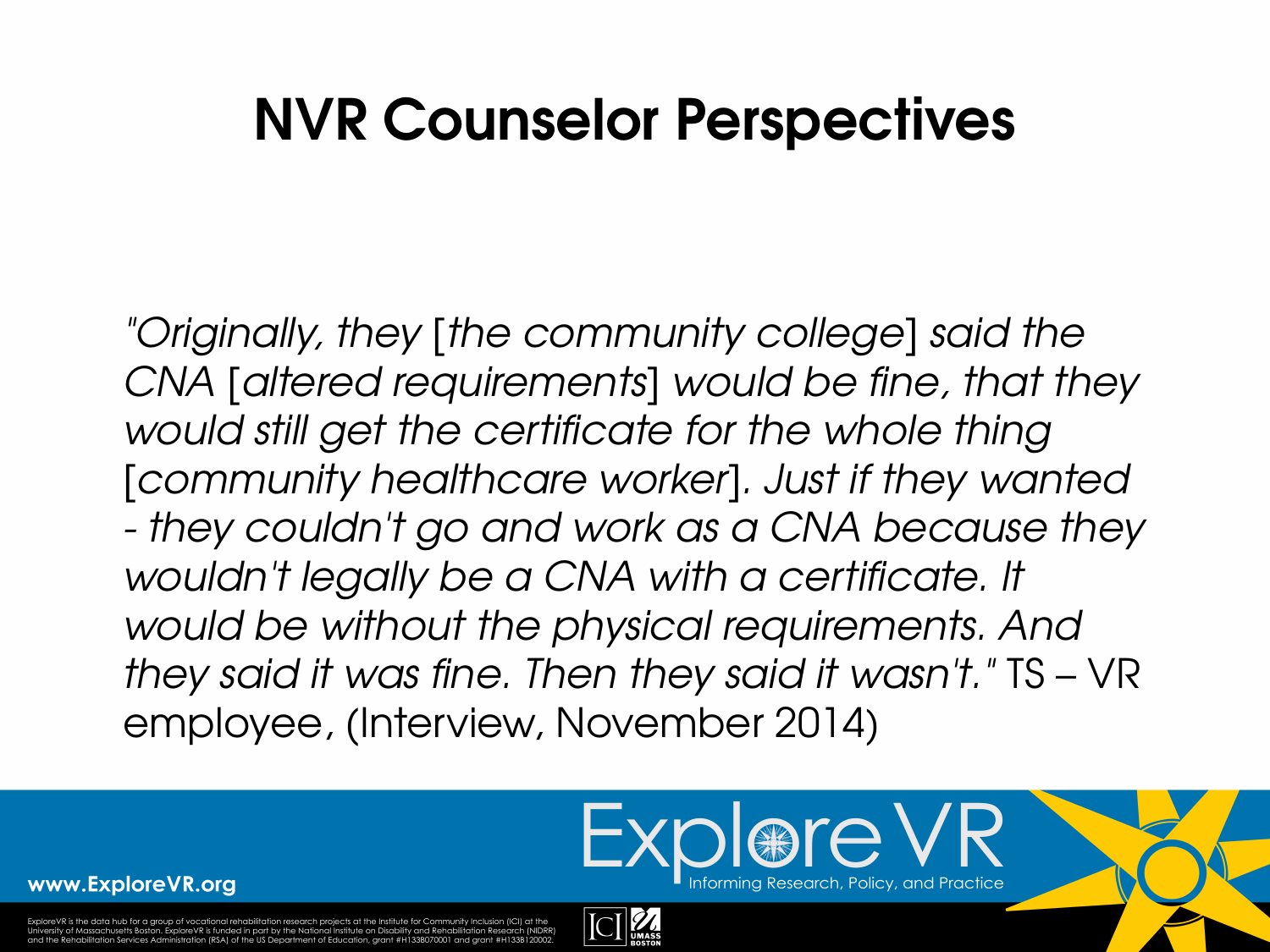

# NVR Counselor Perspectives

"Originally, they [the community college] said the CNA [altered requirements] would be fine, that they would still get the certificate for the whole thing [community healthcare worker]. Just if they wanted - they couldn't go and work as a CNA because they wouldn't legally be a CNA with a certificate. It would be without the physical requirements. And they said it was fine. Then they said it wasn't." TS – VR employee, (Interview, November 2014)